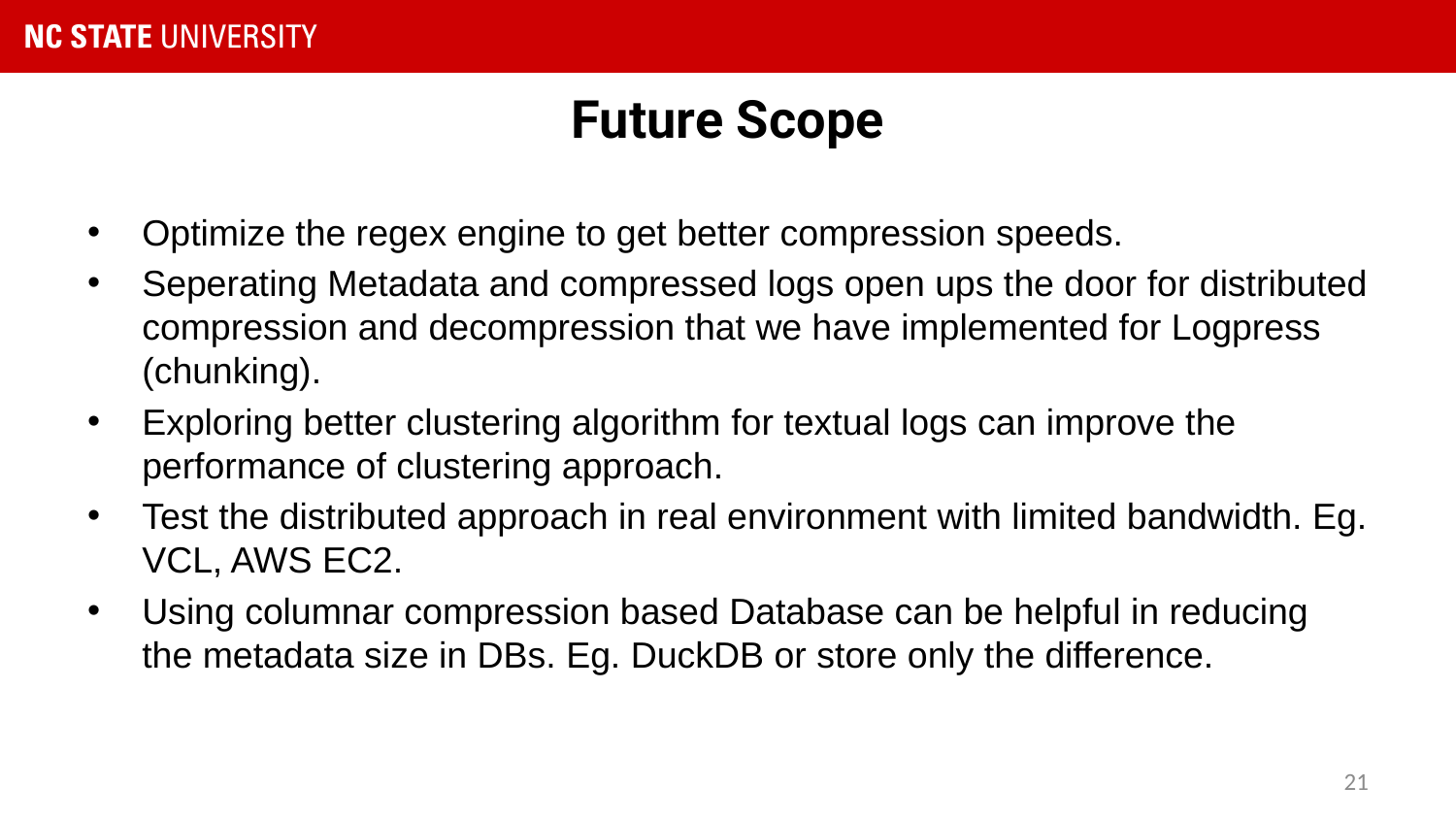

# Future Scope
Optimize the regex engine to get better compression speeds.
Seperating Metadata and compressed logs open ups the door for distributed compression and decompression that we have implemented for Logpress (chunking).
Exploring better clustering algorithm for textual logs can improve the performance of clustering approach.
Test the distributed approach in real environment with limited bandwidth. Eg. VCL, AWS EC2.
Using columnar compression based Database can be helpful in reducing the metadata size in DBs. Eg. DuckDB or store only the difference.

21